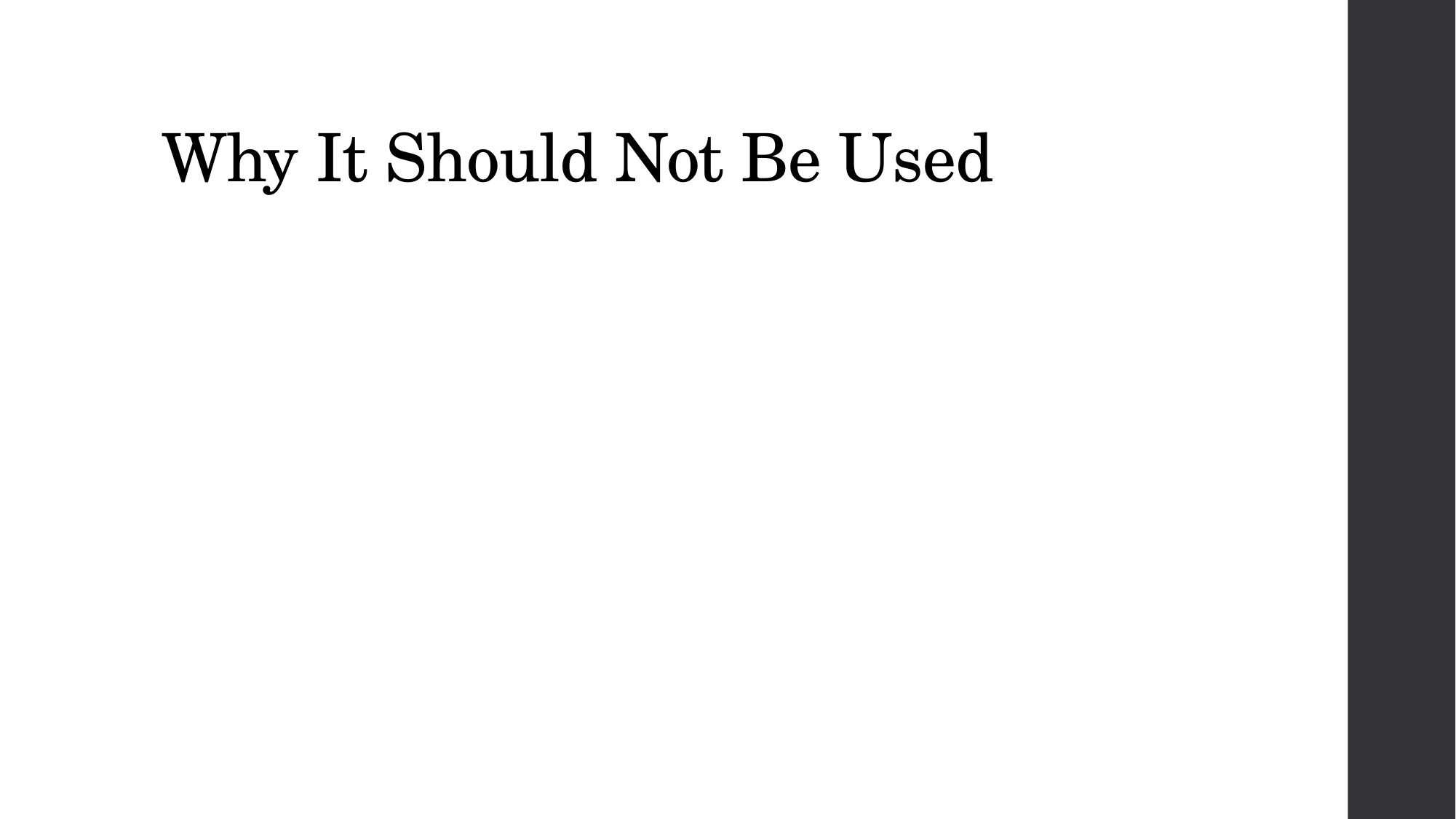

# Why It Should Not Be Used